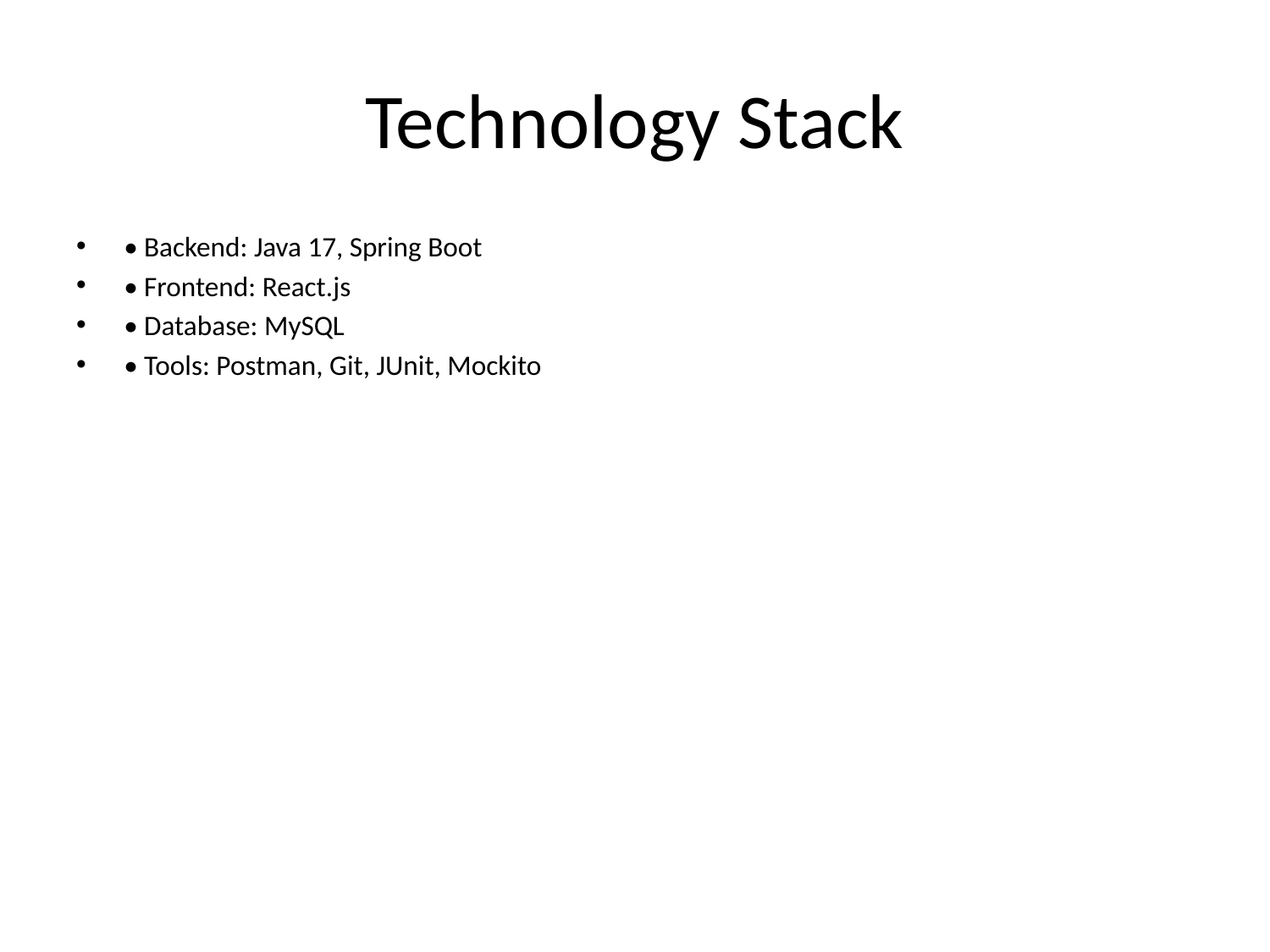

# Technology Stack
• Backend: Java 17, Spring Boot
• Frontend: React.js
• Database: MySQL
• Tools: Postman, Git, JUnit, Mockito